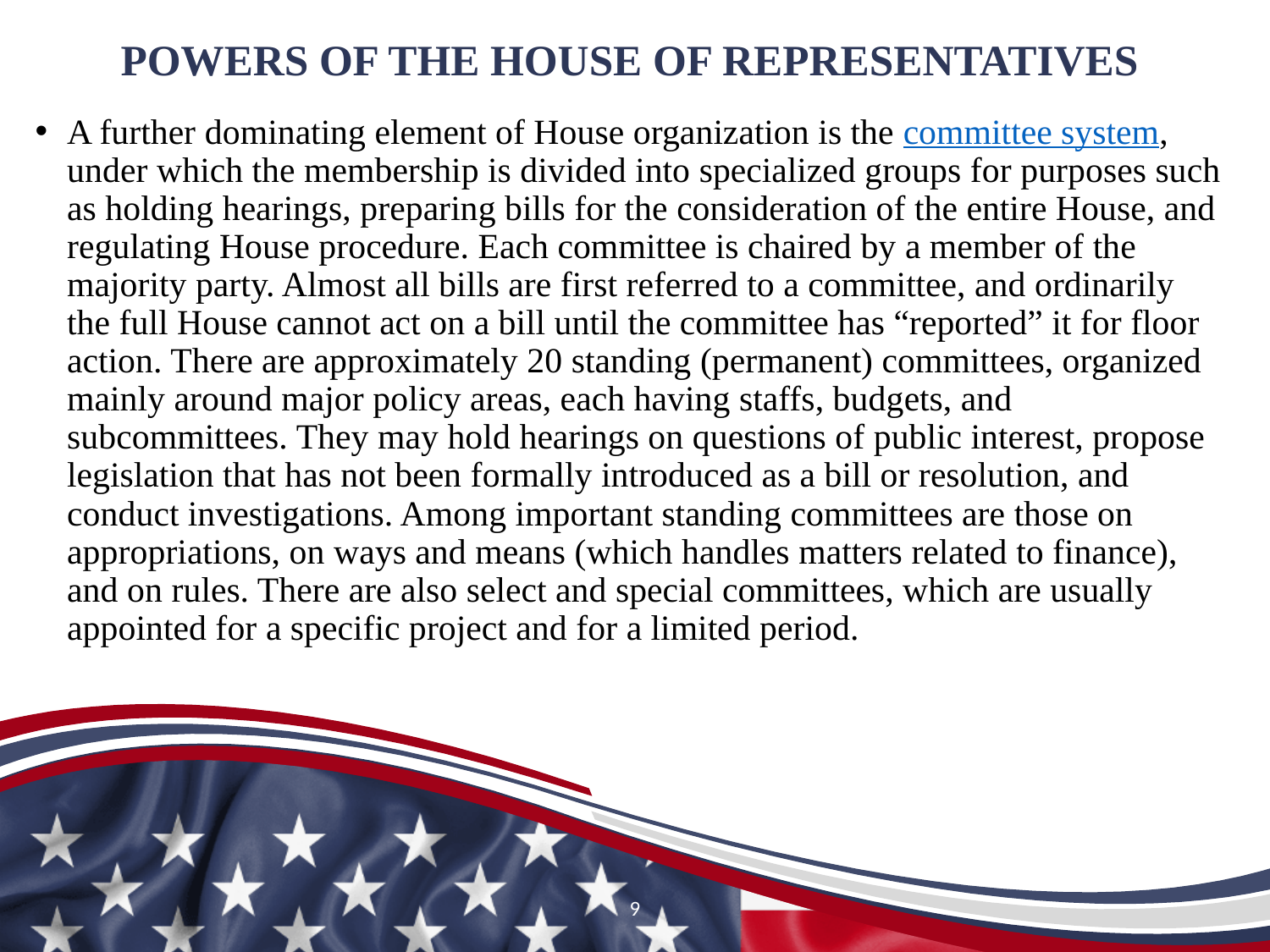

# POWERS OF THE HOUSE OF REPRESENTATIVES
A further dominating element of House organization is the committee system, under which the membership is divided into specialized groups for purposes such as holding hearings, preparing bills for the consideration of the entire House, and regulating House procedure. Each committee is chaired by a member of the majority party. Almost all bills are first referred to a committee, and ordinarily the full House cannot act on a bill until the committee has “reported” it for floor action. There are approximately 20 standing (permanent) committees, organized mainly around major policy areas, each having staffs, budgets, and subcommittees. They may hold hearings on questions of public interest, propose legislation that has not been formally introduced as a bill or resolution, and conduct investigations. Among important standing committees are those on appropriations, on ways and means (which handles matters related to finance), and on rules. There are also select and special committees, which are usually appointed for a specific project and for a limited period.
9